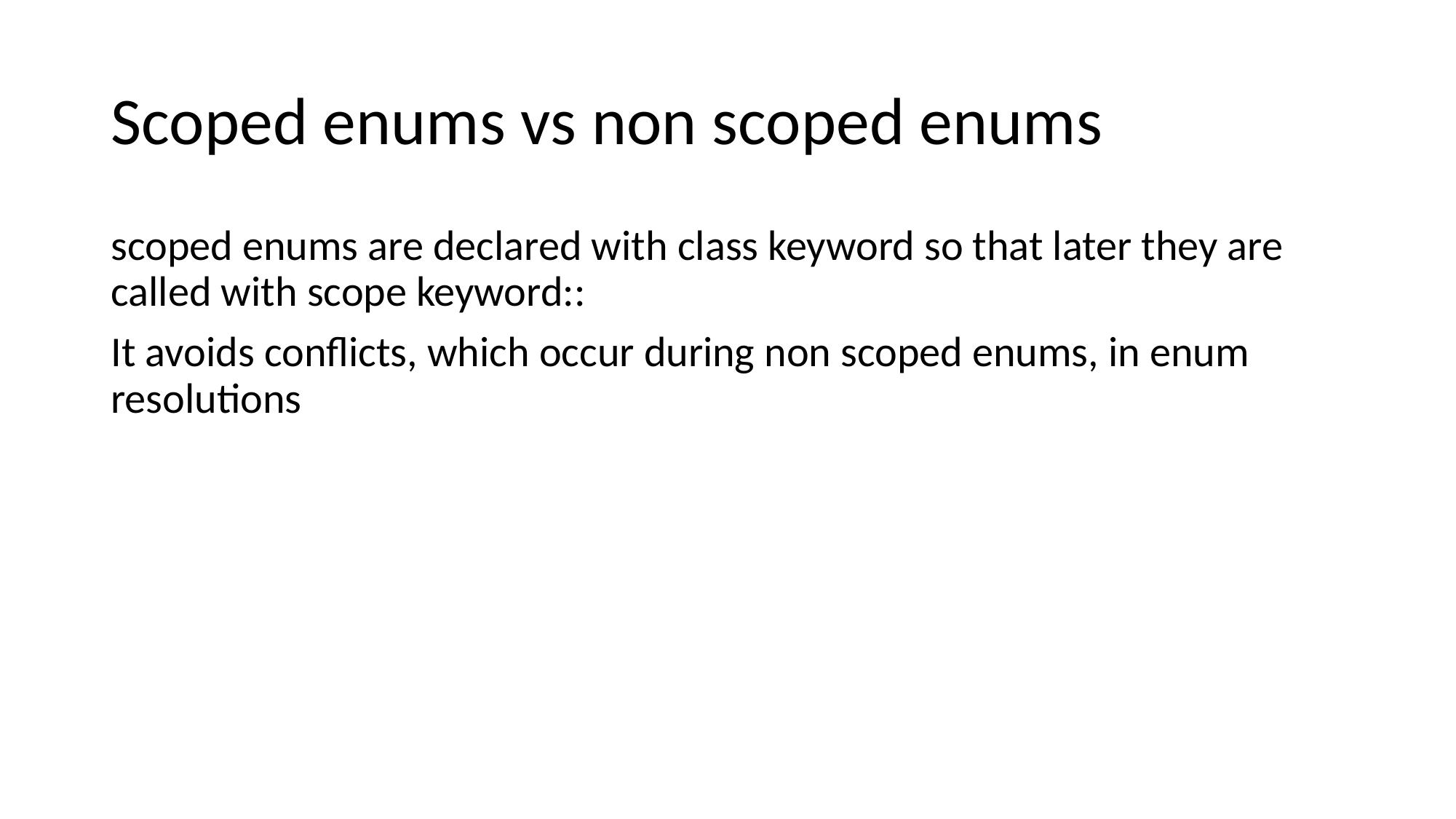

# Scoped enums vs non scoped enums
scoped enums are declared with class keyword so that later they are called with scope keyword::
It avoids conflicts, which occur during non scoped enums, in enum resolutions